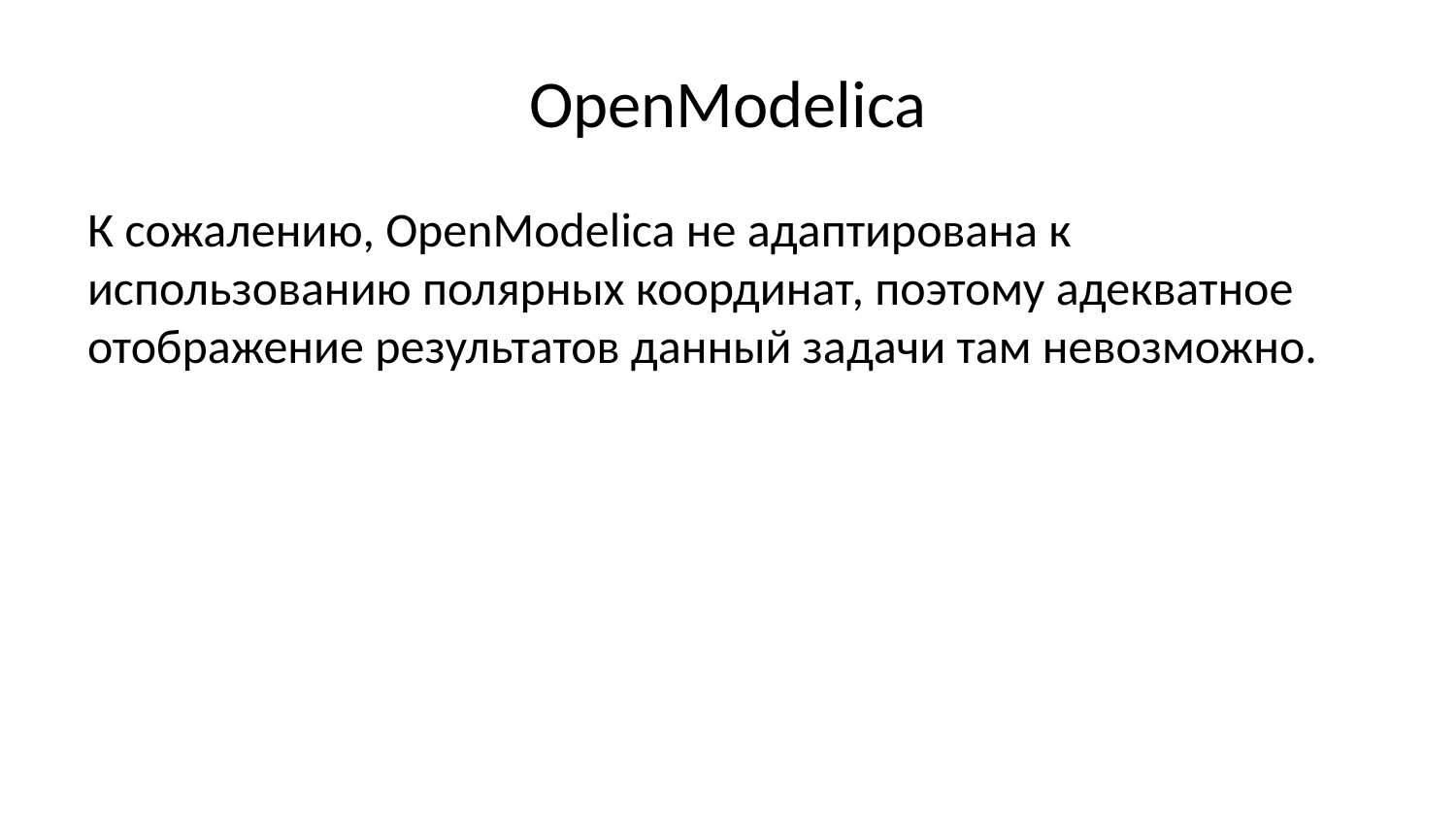

# OpenModelica
К сожалению, OpenModelica не адаптирована к использованию полярных координат, поэтому адекватное отображение результатов данный задачи там невозможно.